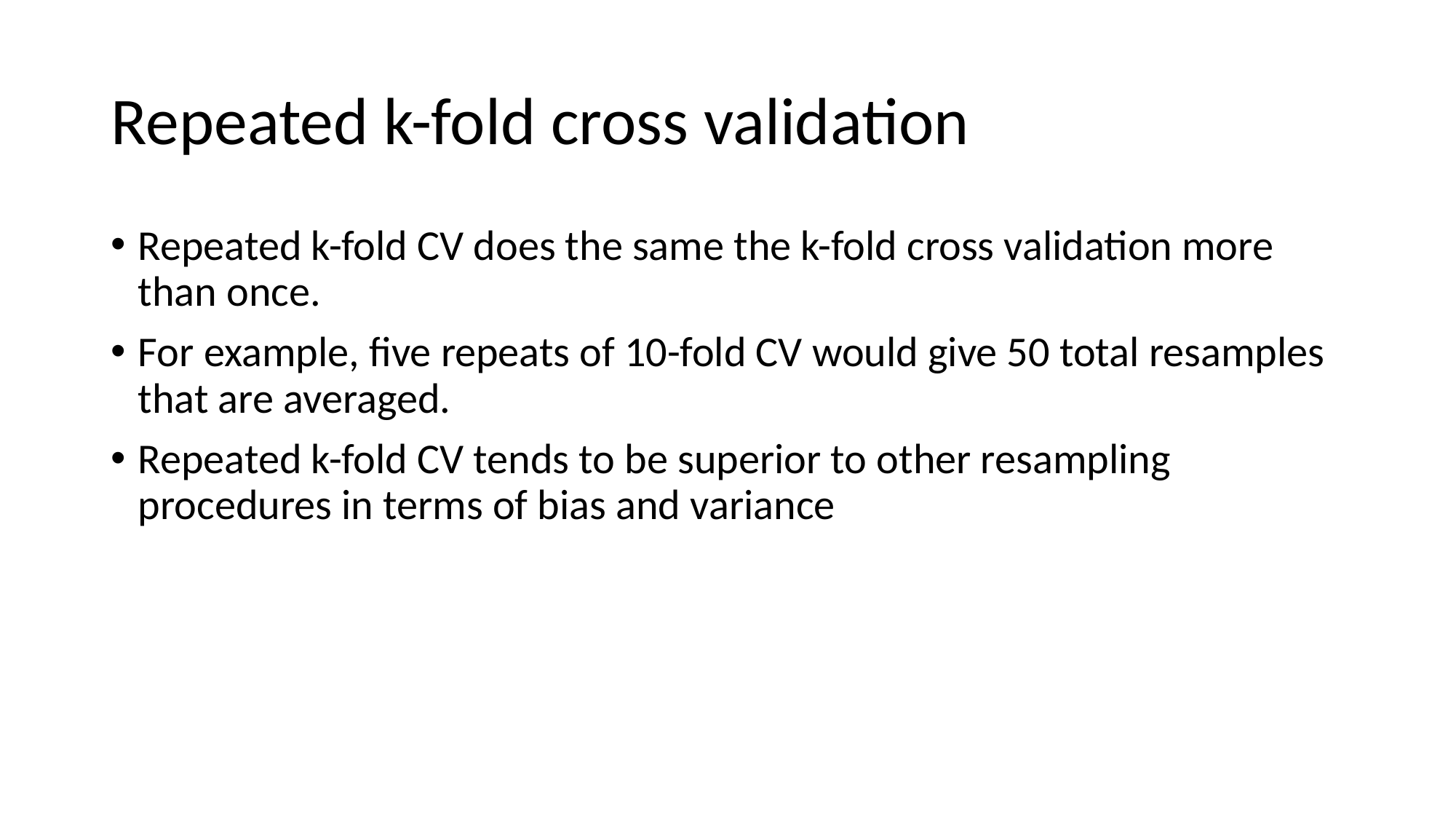

# Repeated k-fold cross validation
Repeated k-fold CV does the same the k-fold cross validation more than once.
For example, five repeats of 10-fold CV would give 50 total resamples that are averaged.
Repeated k-fold CV tends to be superior to other resampling procedures in terms of bias and variance